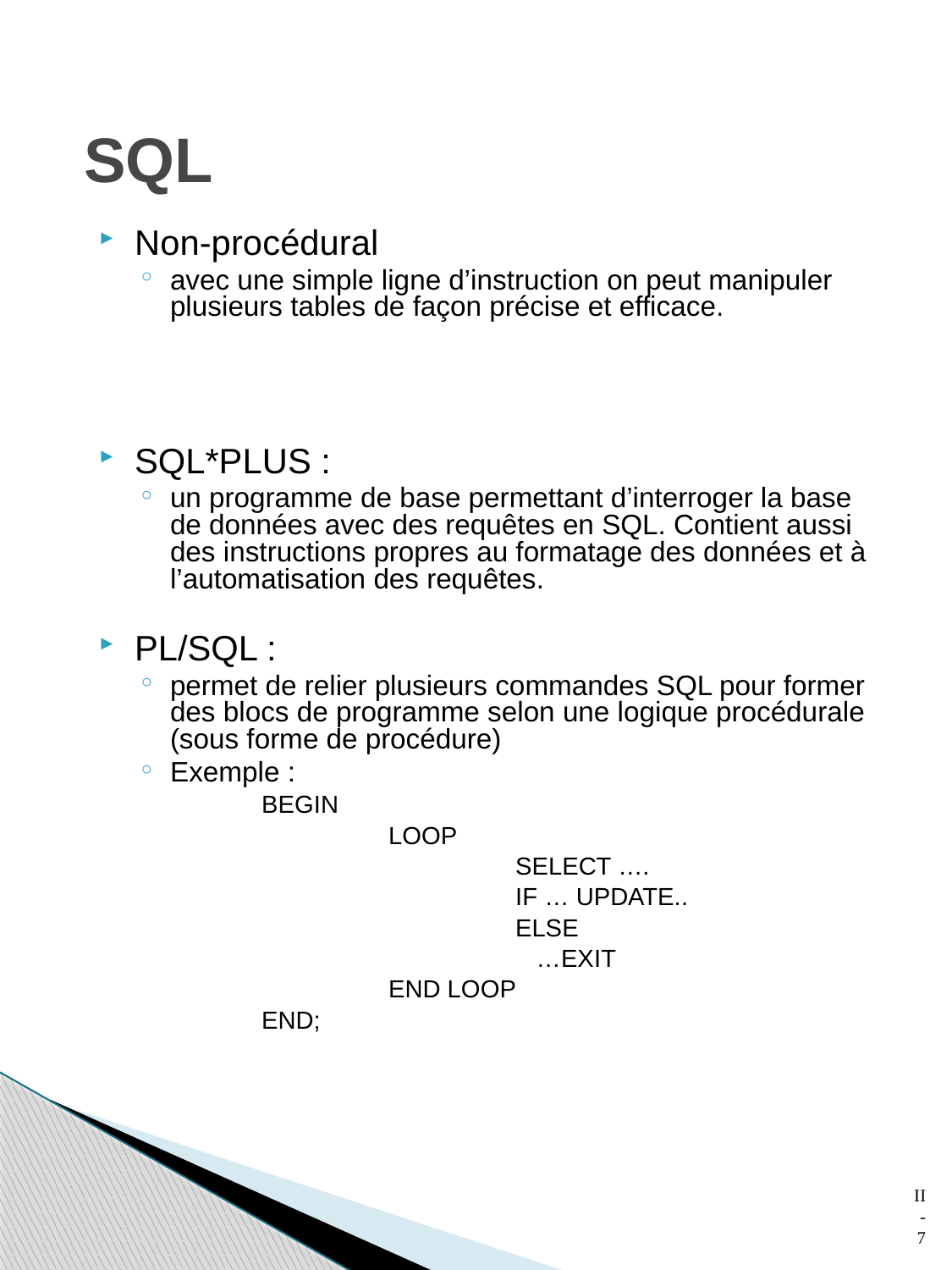

# SQL
Non-procédural
avec une simple ligne d’instruction on peut manipuler plusieurs tables de façon précise et efficace.

SQL*PLUS :
un programme de base permettant d’interroger la base de données avec des requêtes en SQL. Contient aussi des instructions propres au formatage des données et à l’automatisation des requêtes.

PL/SQL :
permet de relier plusieurs commandes SQL pour former des blocs de programme selon une logique procédurale (sous forme de procédure)
Exemple :
		BEGIN
			LOOP
				SELECT ….
				IF … UPDATE..
				ELSE
				   …EXIT
			END LOOP
		END;

7